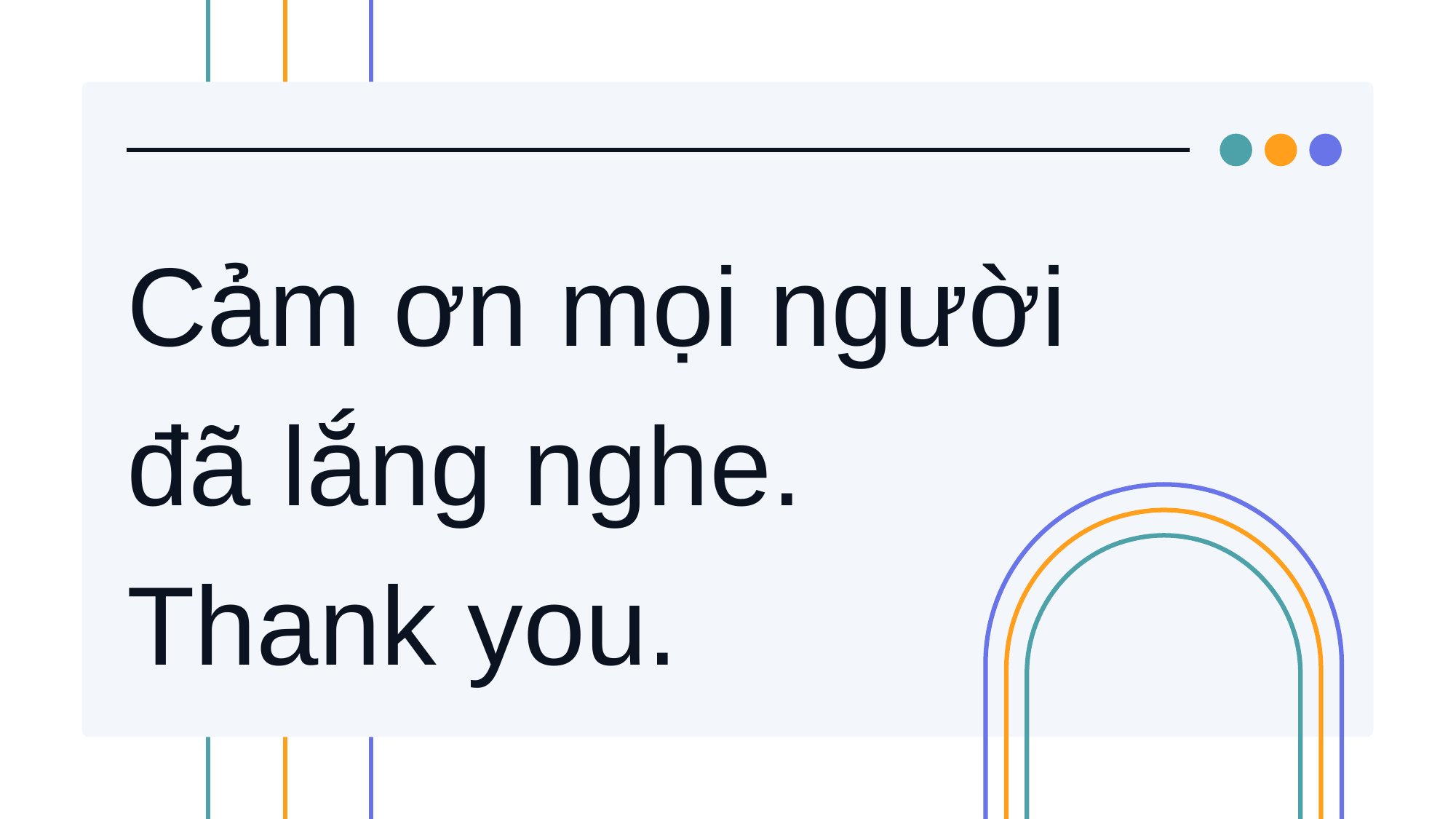

Cảm ơn mọi người đã lắng nghe.
Thank you.